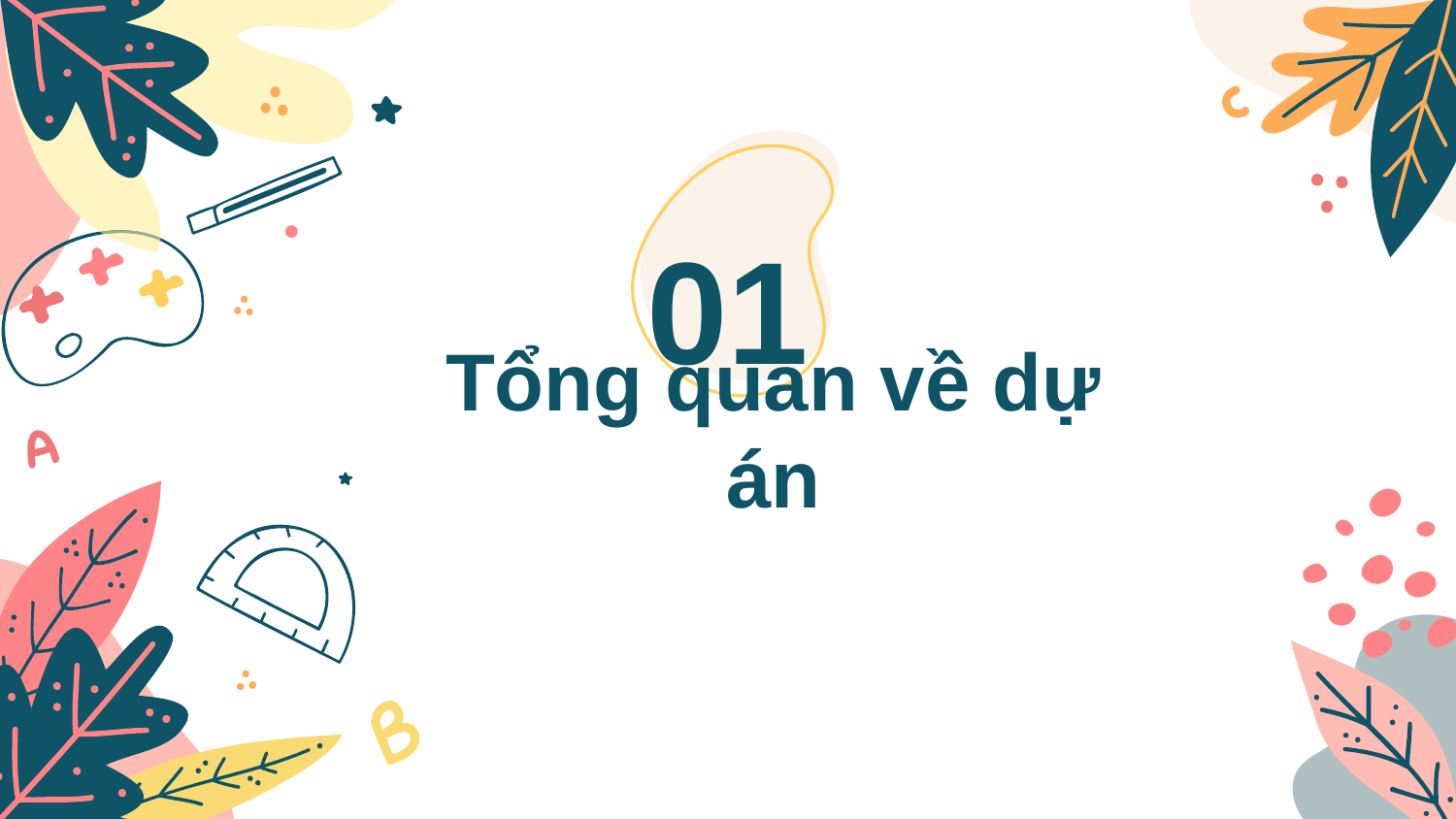

01
# Tổng quan về dự án